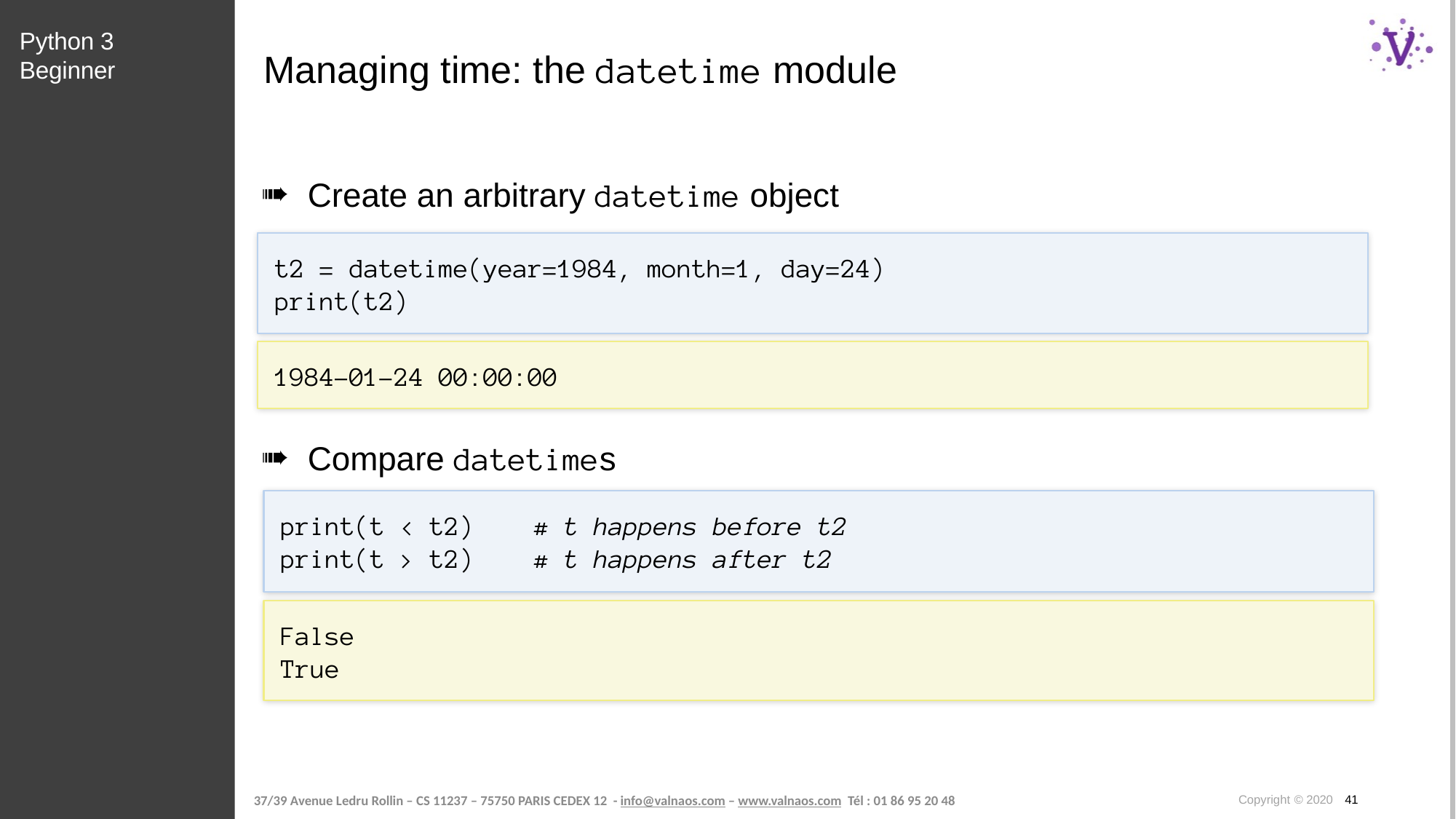

Python 3 Beginner
# Managing time: the datetime module
Create an arbitrary datetime object
t2 = datetime(year=1984, month=1, day=24)
print(t2)
1984-01-24 00:00:00
Compare datetimes
print(t < t2)    # t happens before t2
print(t > t2)    # t happens after t2
False
True
Copyright © 2020   41